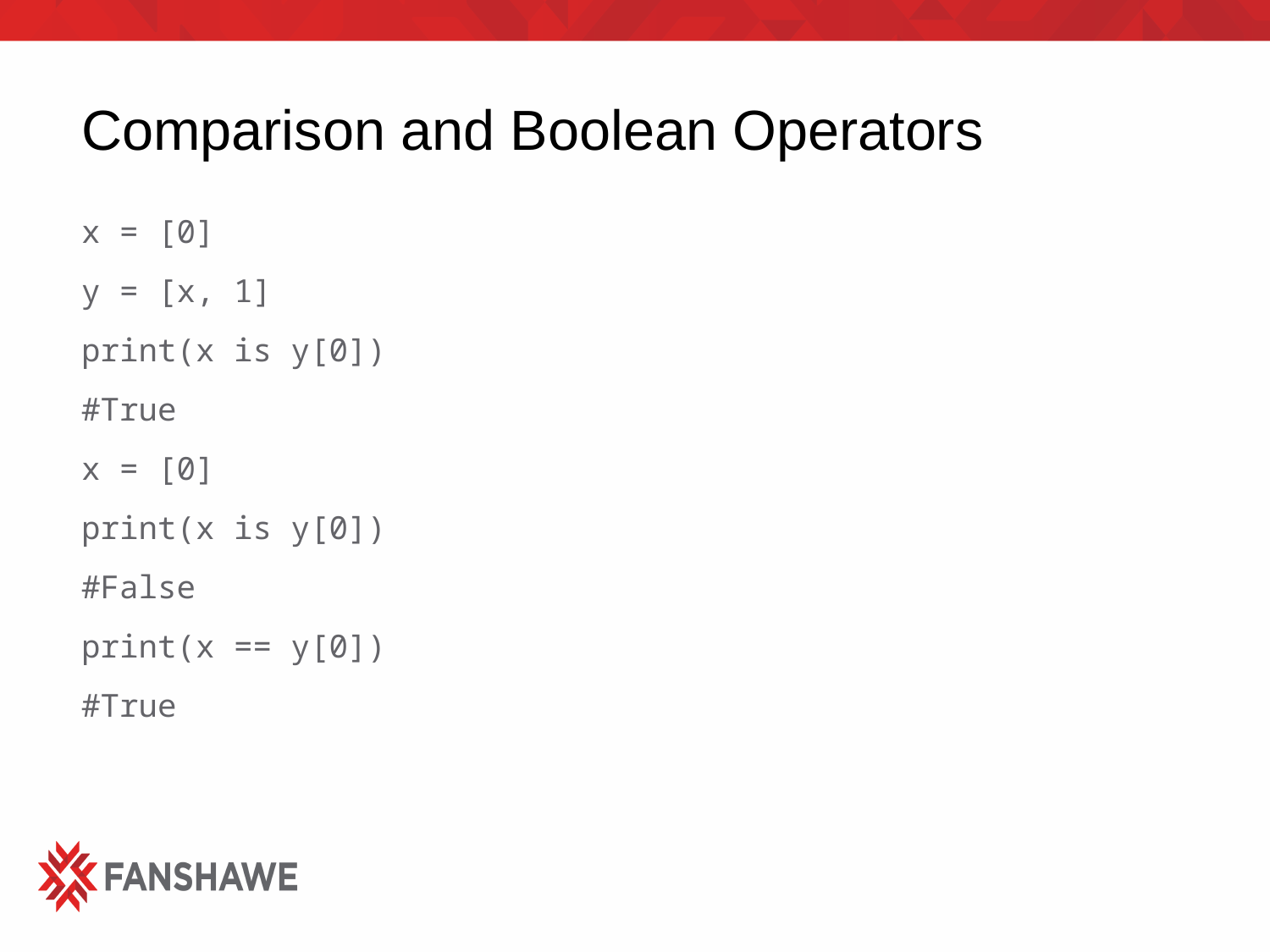

# Comparison and Boolean Operators
x = [0]
y = [x, 1]
print(x is y[0])
#True
x = [0]
print(x is y[0])
#False
print(x == y[0])
#True